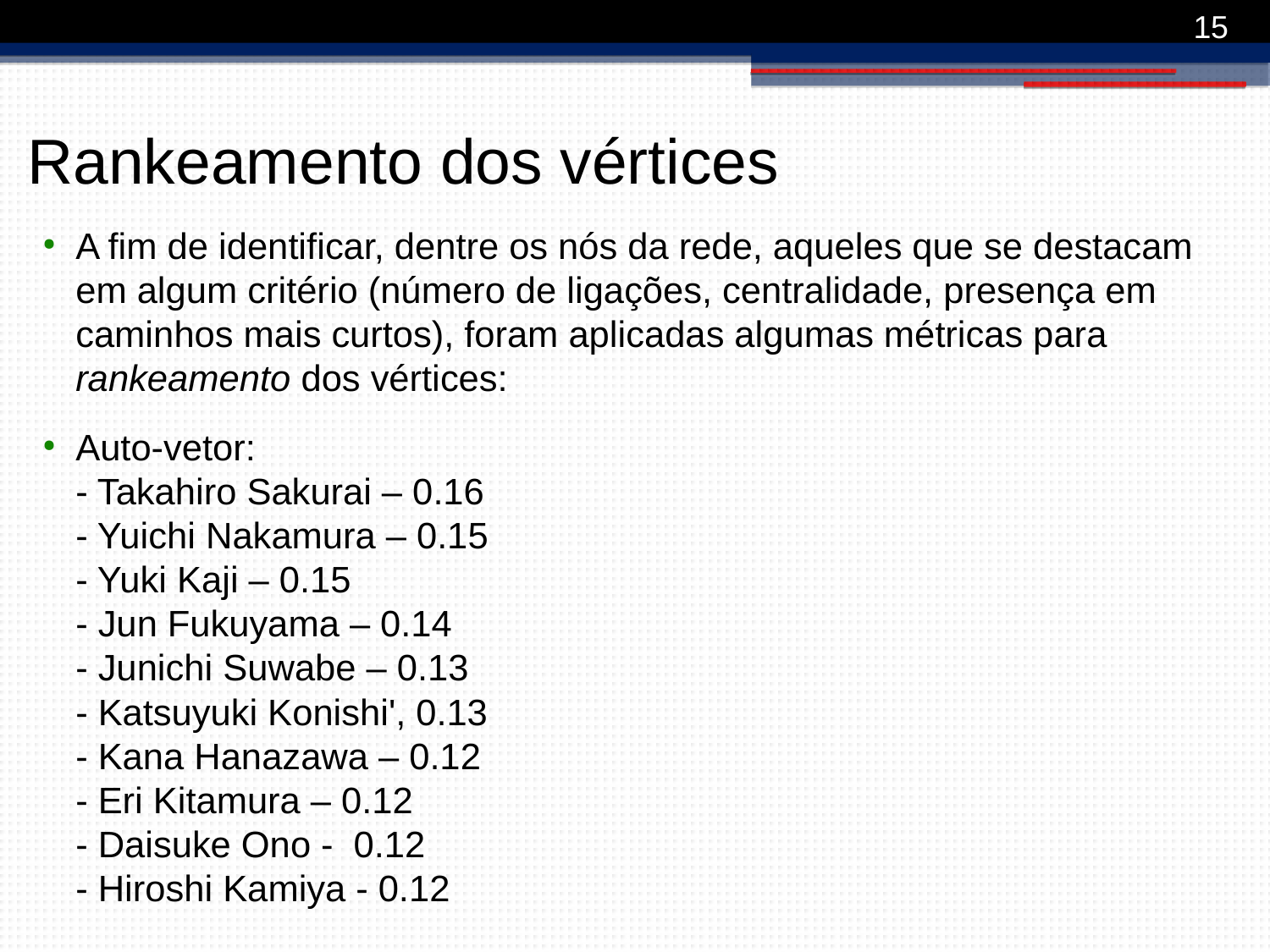

15
Rankeamento dos vértices
A fim de identificar, dentre os nós da rede, aqueles que se destacam em algum critério (número de ligações, centralidade, presença em caminhos mais curtos), foram aplicadas algumas métricas para rankeamento dos vértices:
Auto-vetor:
- Takahiro Sakurai – 0.16
- Yuichi Nakamura – 0.15
- Yuki Kaji – 0.15
- Jun Fukuyama – 0.14
- Junichi Suwabe – 0.13
- Katsuyuki Konishi', 0.13
- Kana Hanazawa – 0.12
- Eri Kitamura – 0.12
- Daisuke Ono -  0.12
- Hiroshi Kamiya - 0.12